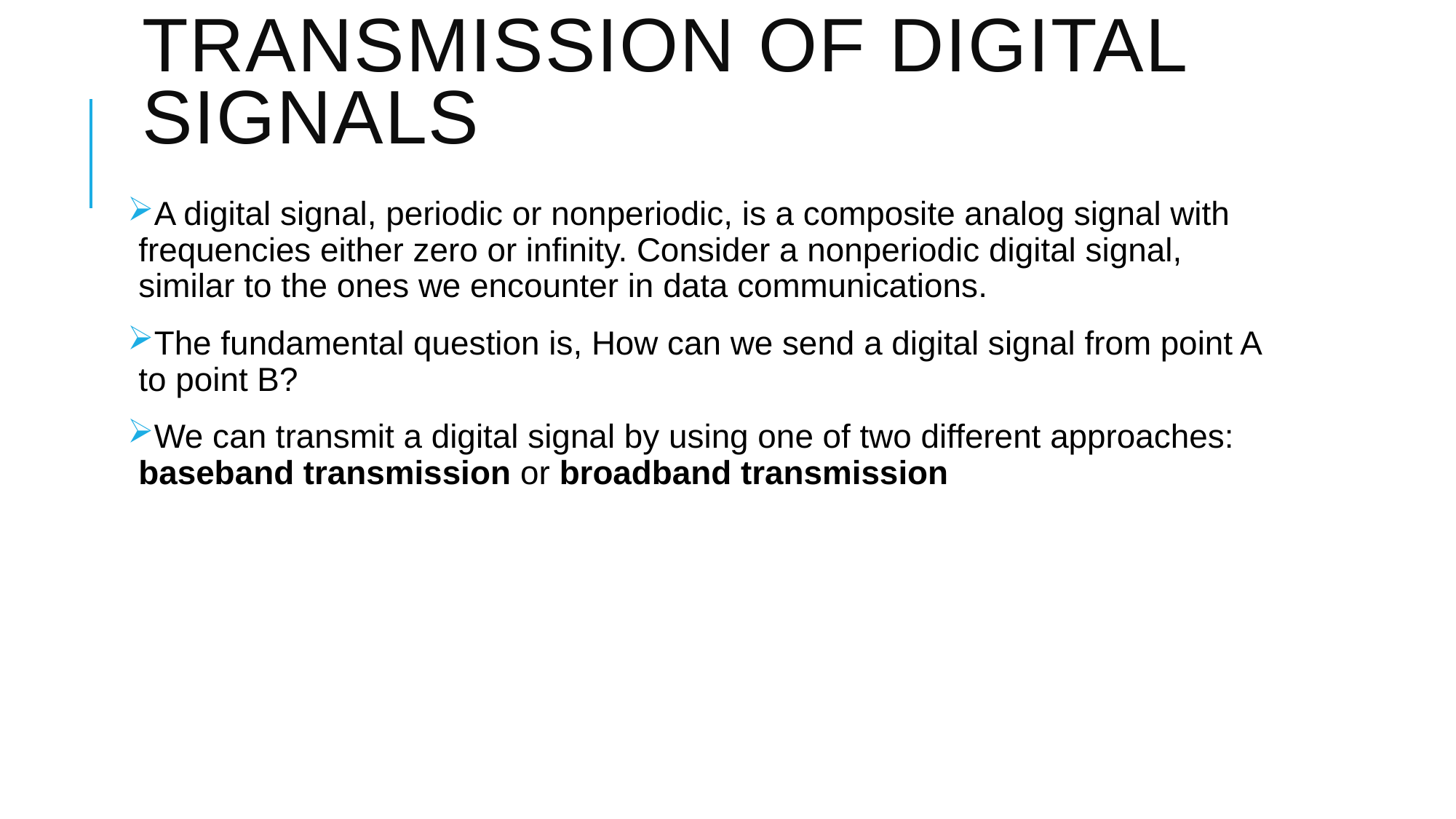

# Transmission of Digital Signals
A digital signal, periodic or nonperiodic, is a composite analog signal with frequencies either zero or infinity. Consider a nonperiodic digital signal, similar to the ones we encounter in data communications.
The fundamental question is, How can we send a digital signal from point A to point B?
We can transmit a digital signal by using one of two different approaches: baseband transmission or broadband transmission